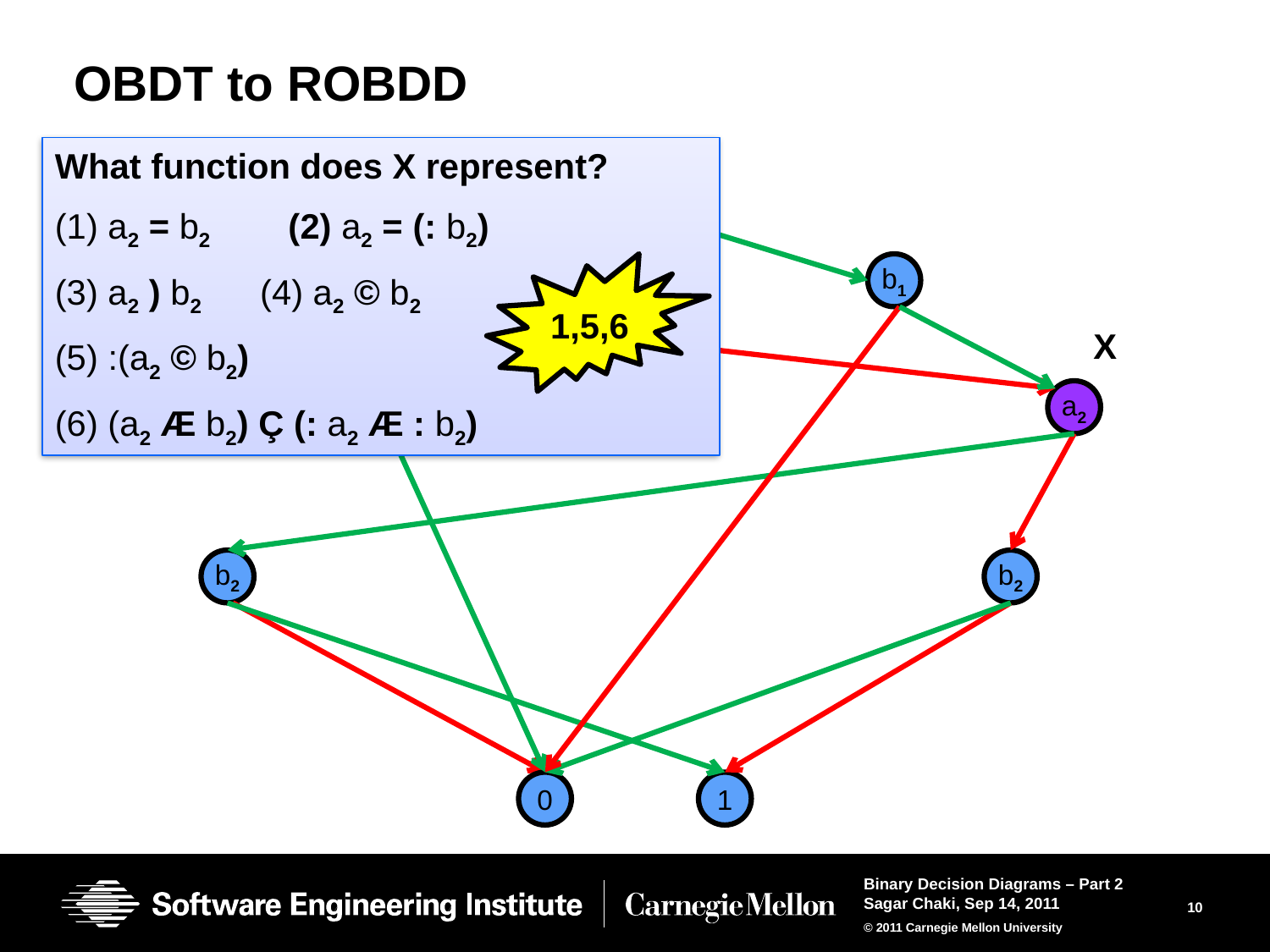

# OBDT to ROBDD
What function does X represent?
(1) a2 = b2        (2) a2 = (: b2)
(3) a2 ) b2      (4) a2 © b2
(5) :(a2 © b2)
(6) (a2 Æ b2) Ç (: a2 Æ : b2)
a1
b1
1,5,6
b1
X
a2
b2
b2
0
1